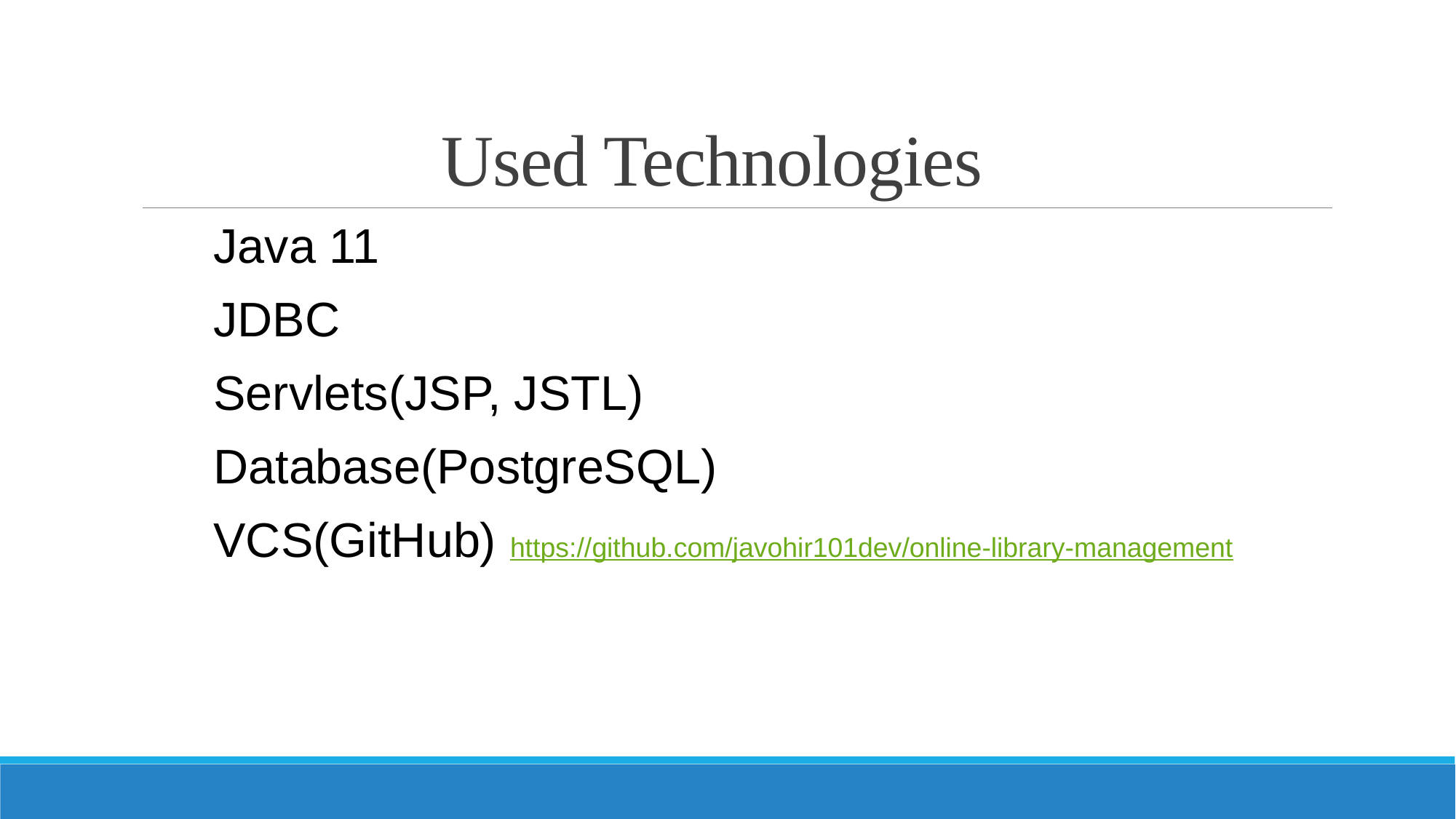

# Used Technologies
Java 11
JDBC
Servlets(JSP, JSTL)
Database(PostgreSQL)
VCS(GitHub) https://github.com/javohir101dev/online-library-management